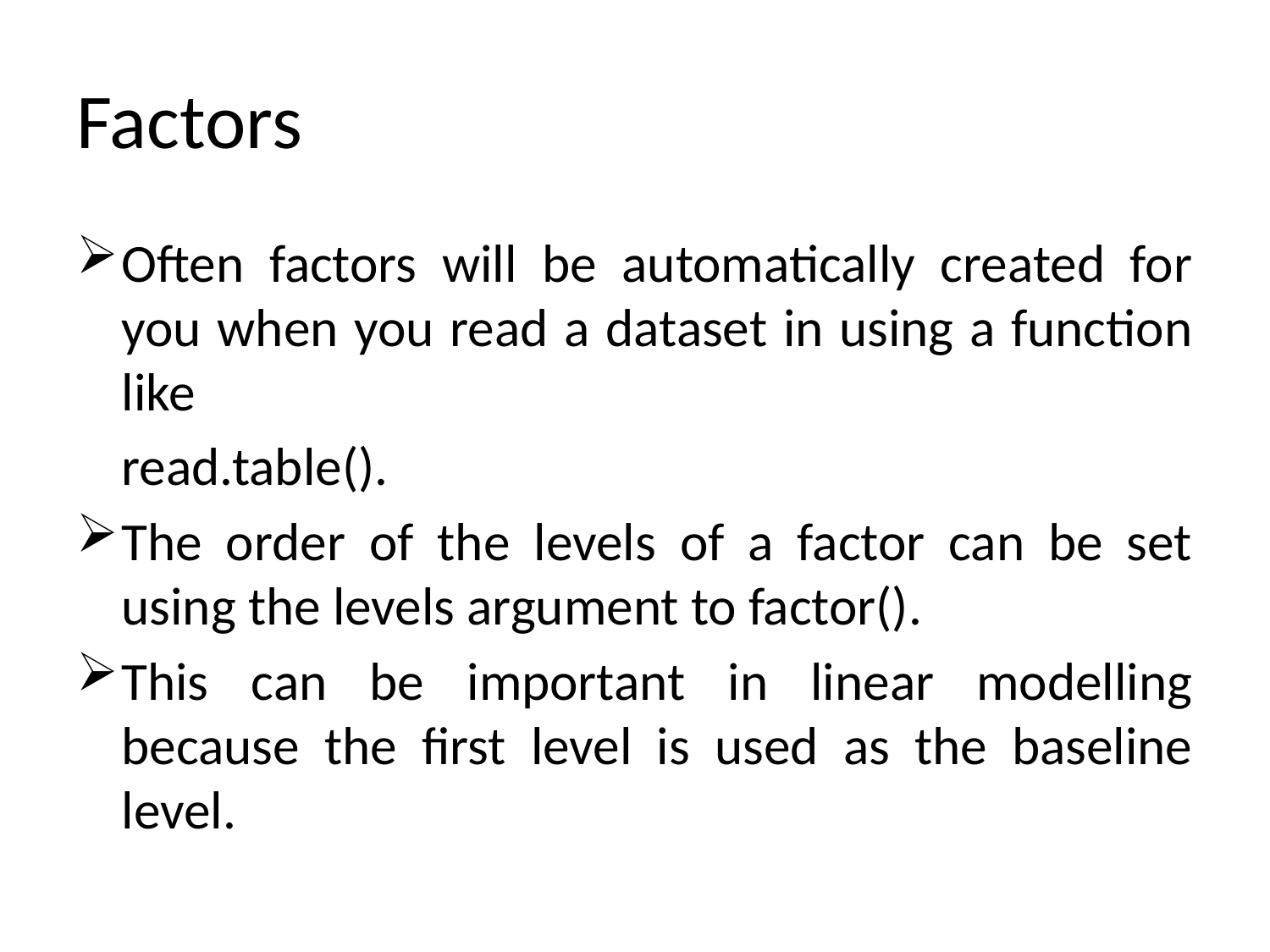

# Factors
Often factors will be automatically created for you when you read a dataset in using a function like
				read.table().
The order of the levels of a factor can be set using the levels argument to factor().
This can be important in linear modelling because the first level is used as the baseline level.